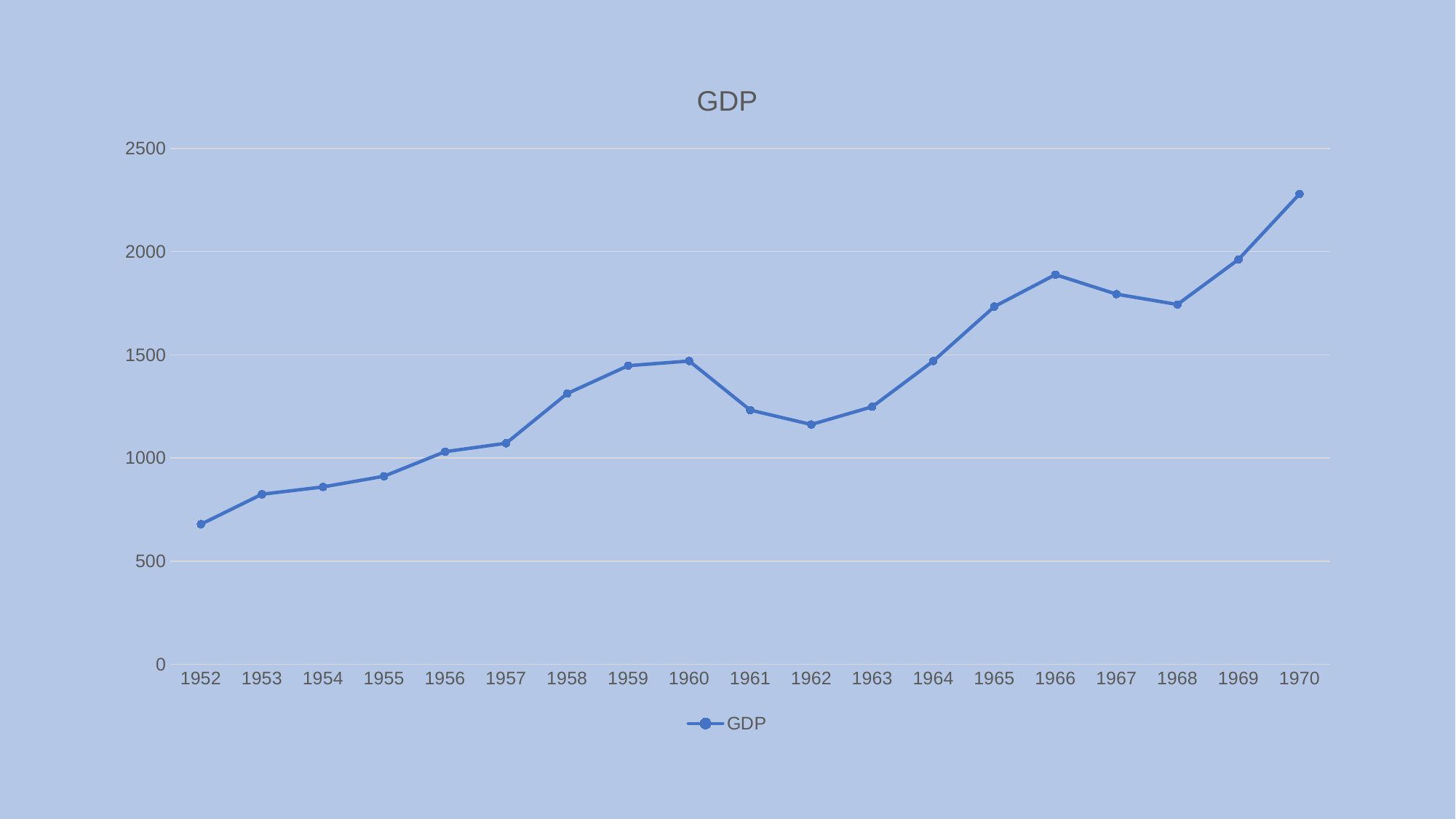

### Chart:

| Category | GDP |
|---|---|
| 1952 | 679.1 |
| 1953 | 824.4 |
| 1954 | 859.8 |
| 1955 | 911.6 |
| 1956 | 1030.7 |
| 1957 | 1071.4 |
| 1958 | 1312.3 |
| 1959 | 1447.5 |
| 1960 | 1470.1 |
| 1961 | 1232.3 |
| 1962 | 1162.2 |
| 1963 | 1248.3 |
| 1964 | 1469.9 |
| 1965 | 1734.0 |
| 1966 | 1888.7 |
| 1967 | 1794.2 |
| 1968 | 1744.1 |
| 1969 | 1962.2 |
| 1970 | 2279.7 |